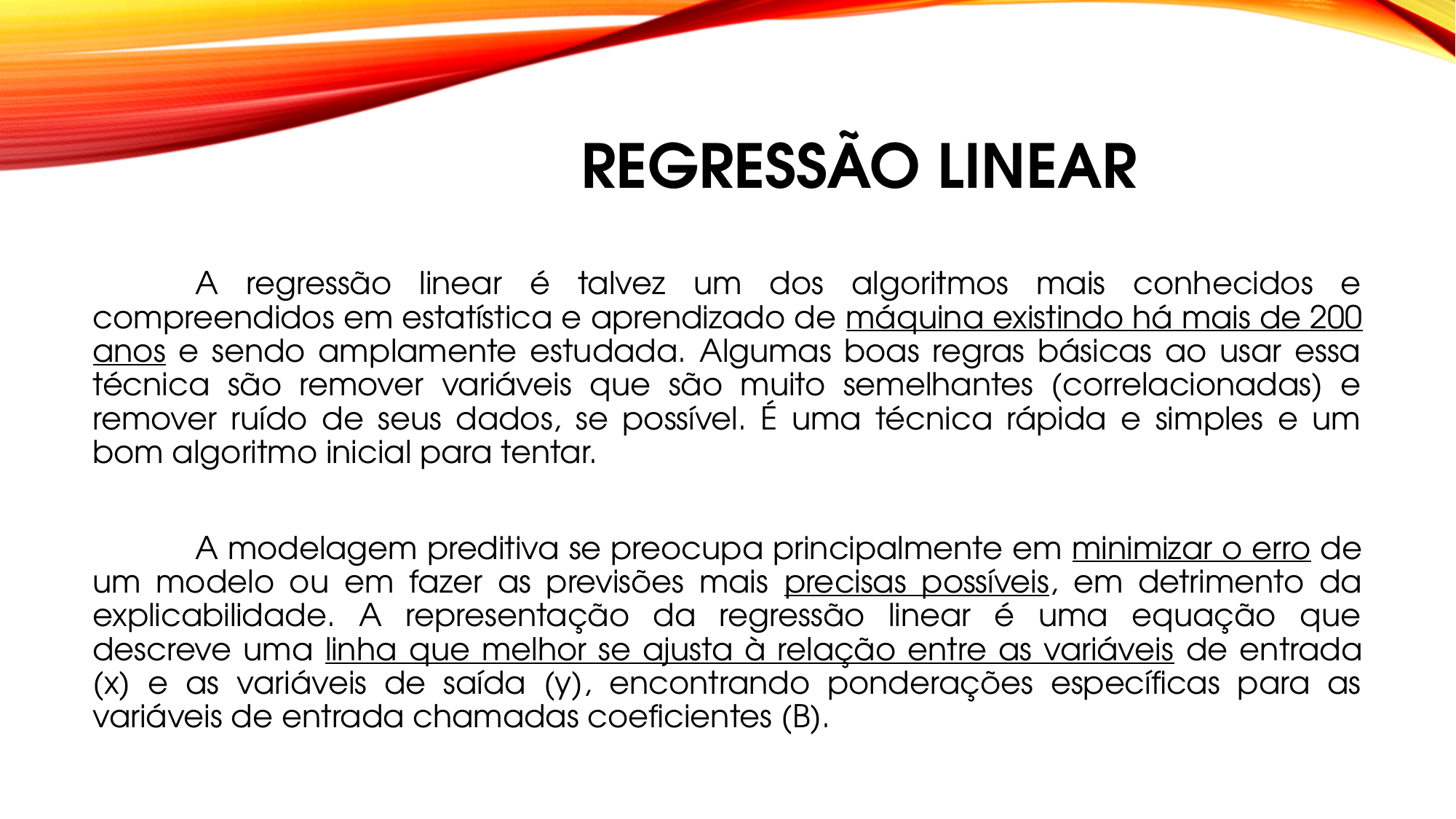

# Regressão Linear
	A regressão linear é talvez um dos algoritmos mais conhecidos e compreendidos em estatística e aprendizado de máquina existindo há mais de 200 anos e sendo amplamente estudada. Algumas boas regras básicas ao usar essa técnica são remover variáveis que são muito semelhantes (correlacionadas) e remover ruído de seus dados, se possível. É uma técnica rápida e simples e um bom algoritmo inicial para tentar.

	A modelagem preditiva se preocupa principalmente em minimizar o erro de um modelo ou em fazer as previsões mais precisas possíveis, em detrimento da explicabilidade. A representação da regressão linear é uma equação que descreve uma linha que melhor se ajusta à relação entre as variáveis de entrada (x) e as variáveis de saída (y), encontrando ponderações específicas para as variáveis de entrada chamadas coeficientes (B).